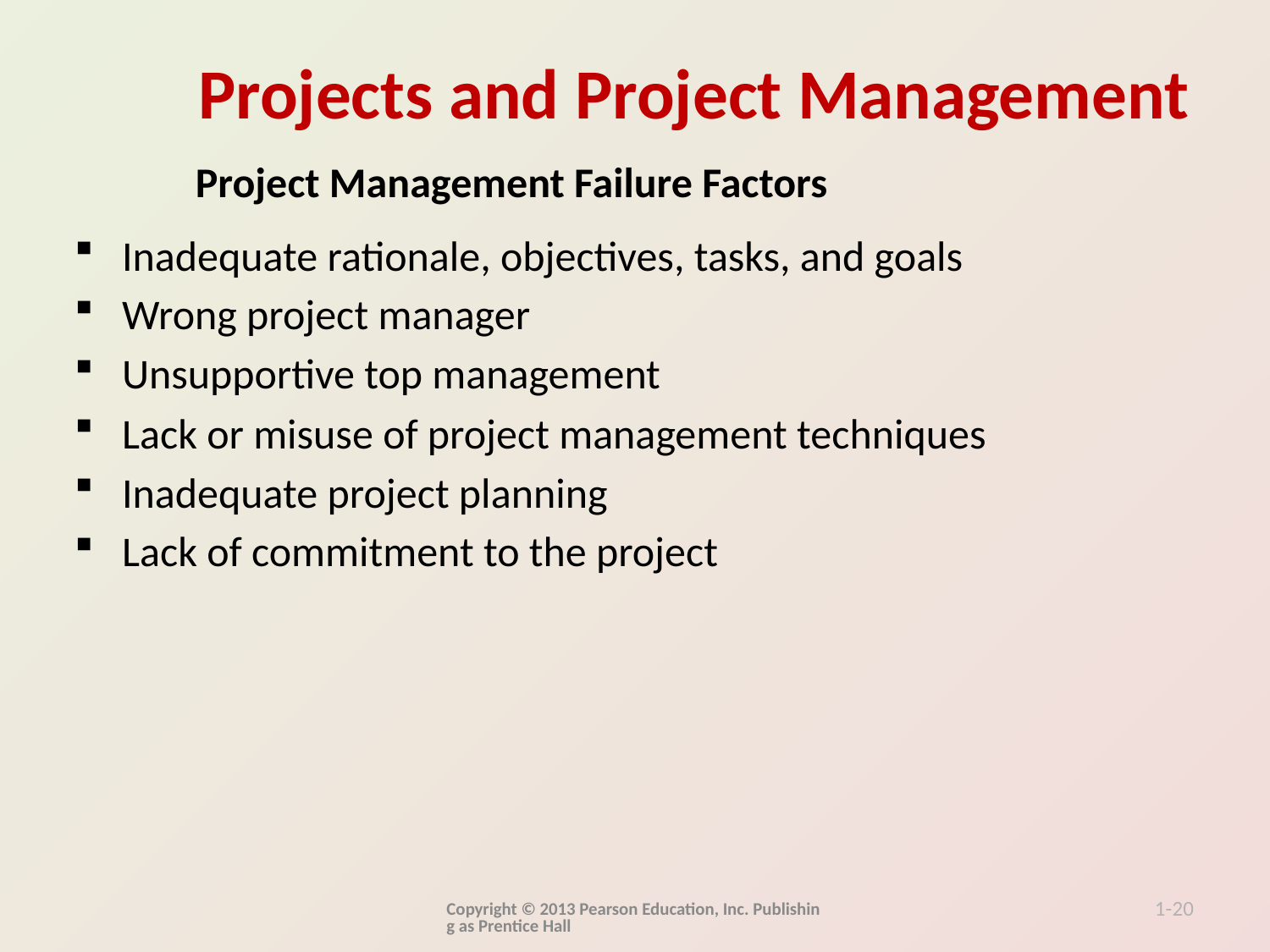

Project Management Failure Factors
Inadequate rationale, objectives, tasks, and goals
Wrong project manager
Unsupportive top management
Lack or misuse of project management techniques
Inadequate project planning
Lack of commitment to the project

Copyright © 2013 Pearson Education, Inc. Publishing as Prentice Hall
1-20